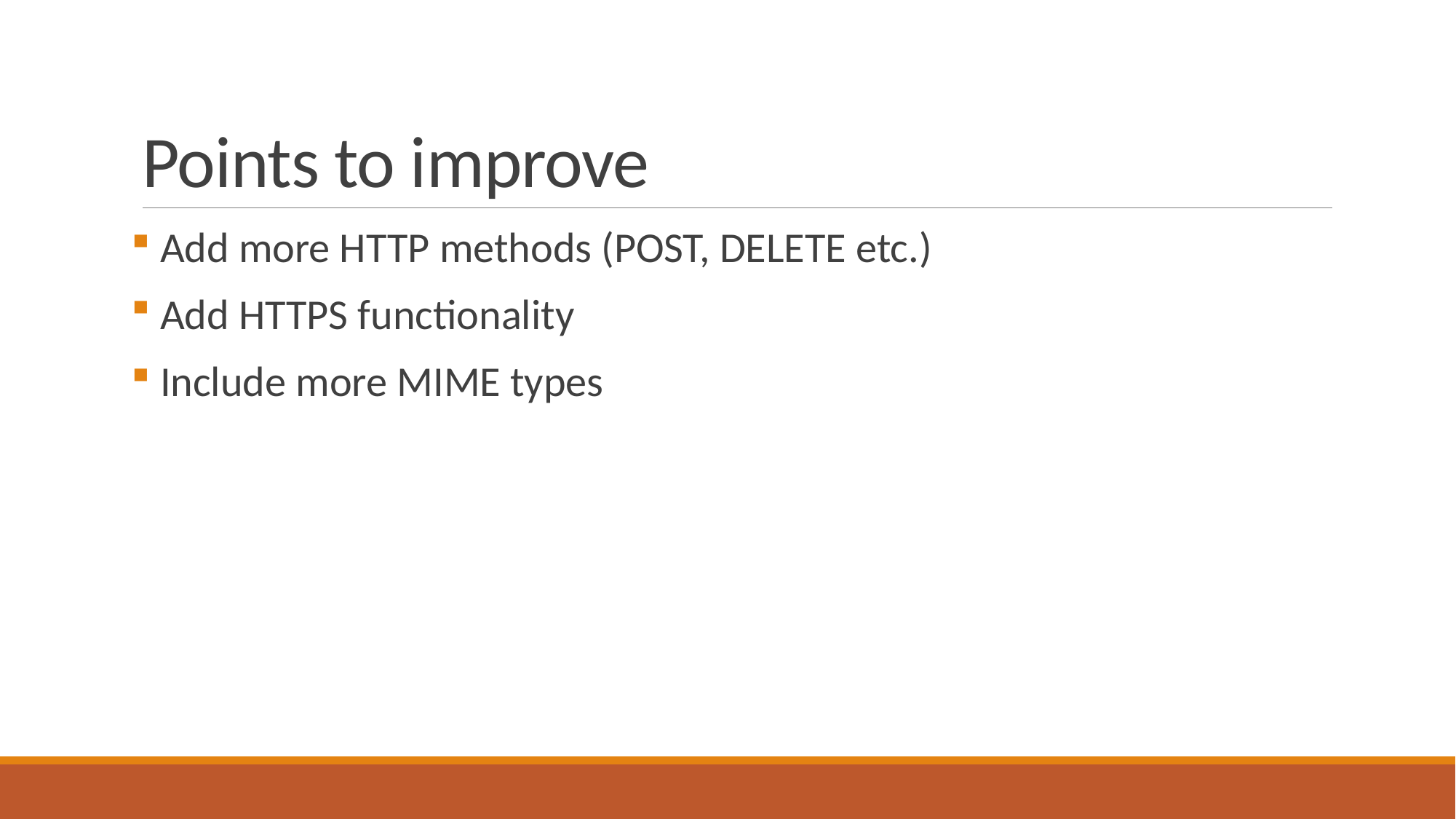

# Points to improve
 Add more HTTP methods (POST, DELETE etc.)
 Add HTTPS functionality
 Include more MIME types